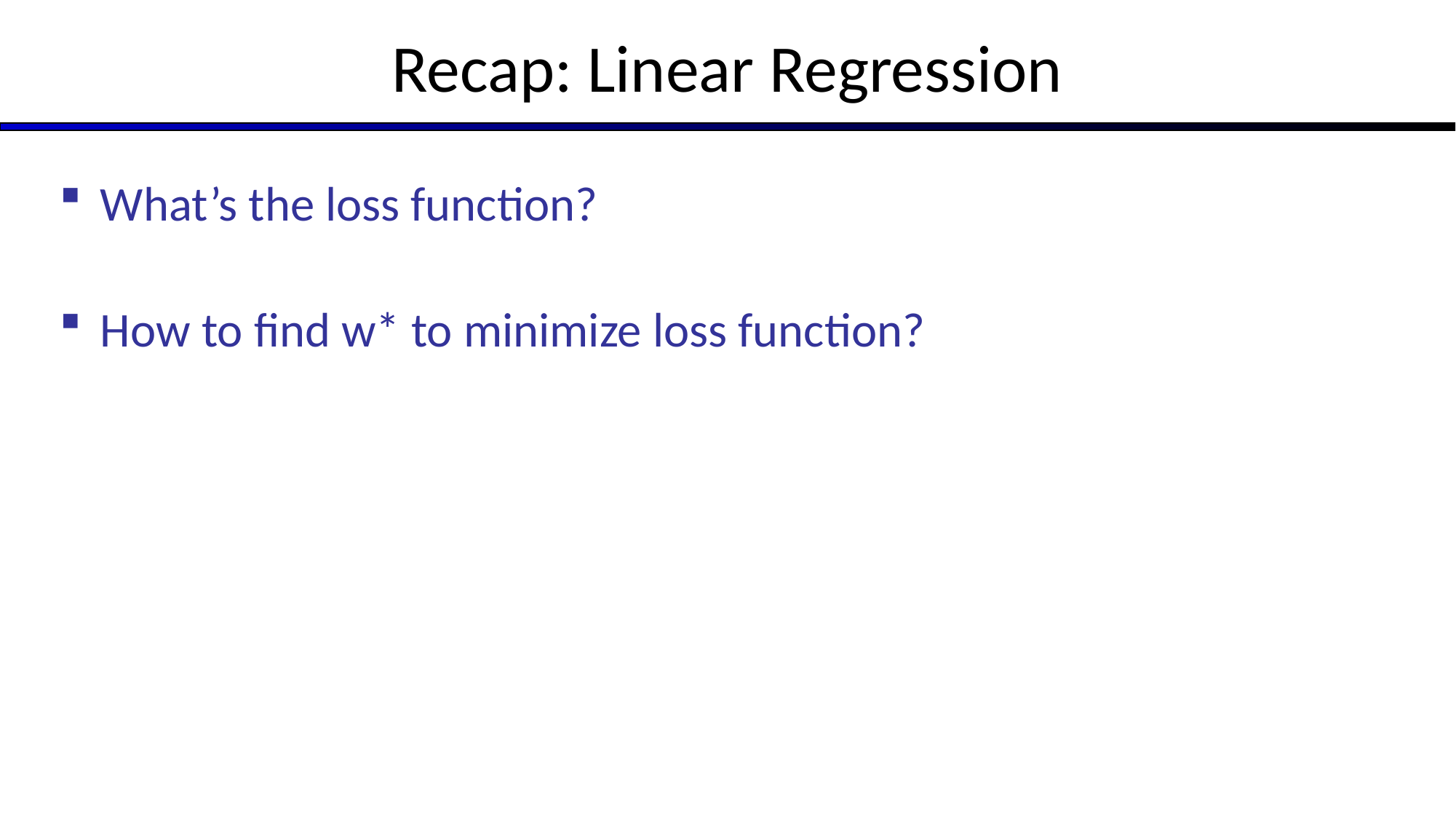

# Recap: Linear Regression
What’s the loss function?
How to find w* to minimize loss function?